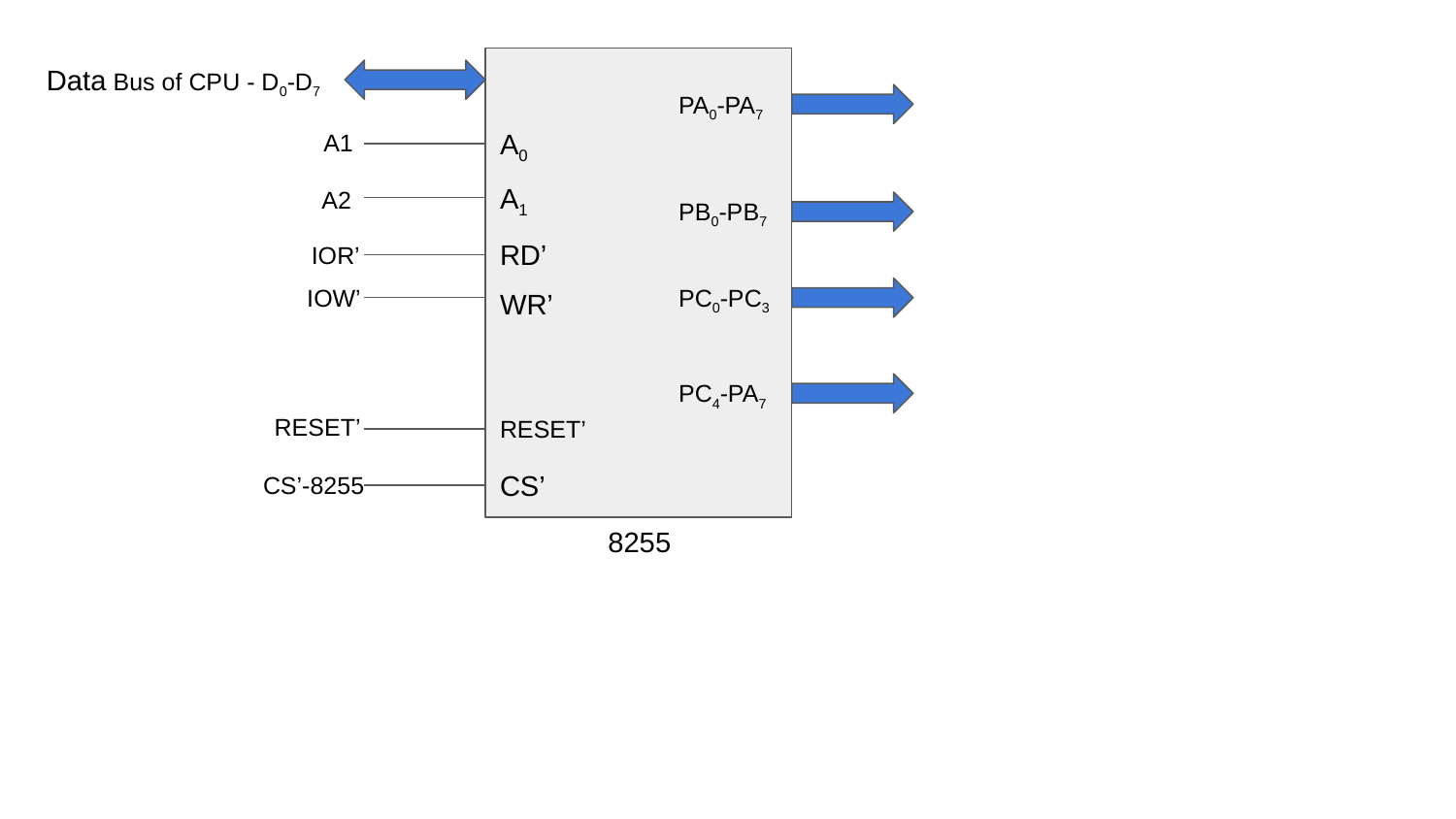

Data Bus of CPU - D0-D7

PA0-PA7

A0
A1
A1
A2
PB0-PB7

RD’
IOR’
IOW’
PC0-PC3
WR’

PC4-PA7

RESET’
RESET’
CS’
CS’-8255
8255